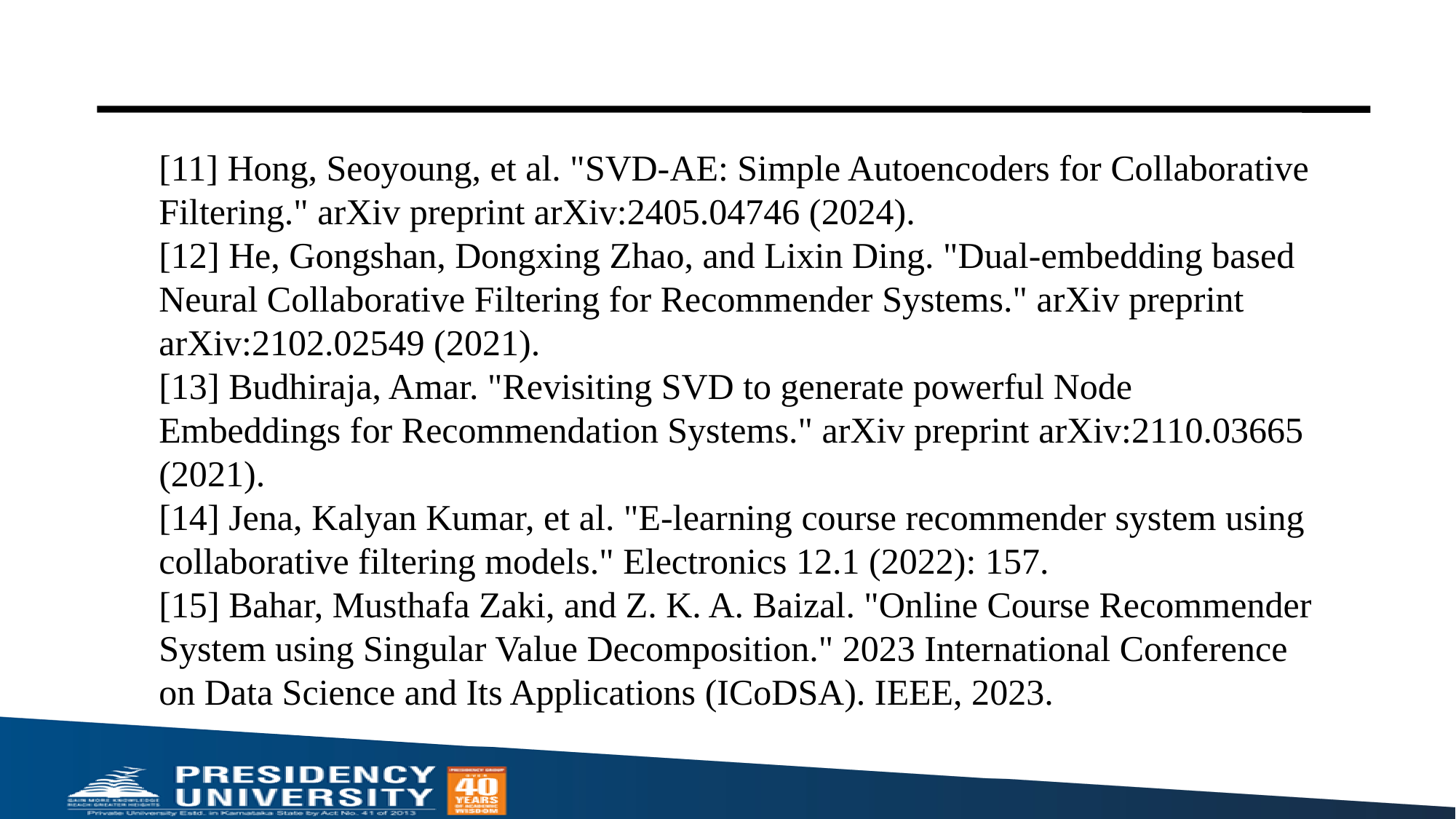

[11] Hong, Seoyoung, et al. "SVD-AE: Simple Autoencoders for Collaborative Filtering." arXiv preprint arXiv:2405.04746 (2024).
[12] He, Gongshan, Dongxing Zhao, and Lixin Ding. "Dual-embedding based Neural Collaborative Filtering for Recommender Systems." arXiv preprint arXiv:2102.02549 (2021).
[13] Budhiraja, Amar. "Revisiting SVD to generate powerful Node Embeddings for Recommendation Systems." arXiv preprint arXiv:2110.03665 (2021).
[14] Jena, Kalyan Kumar, et al. "E-learning course recommender system using collaborative filtering models." Electronics 12.1 (2022): 157.
[15] Bahar, Musthafa Zaki, and Z. K. A. Baizal. "Online Course Recommender System using Singular Value Decomposition." 2023 International Conference on Data Science and Its Applications (ICoDSA). IEEE, 2023.